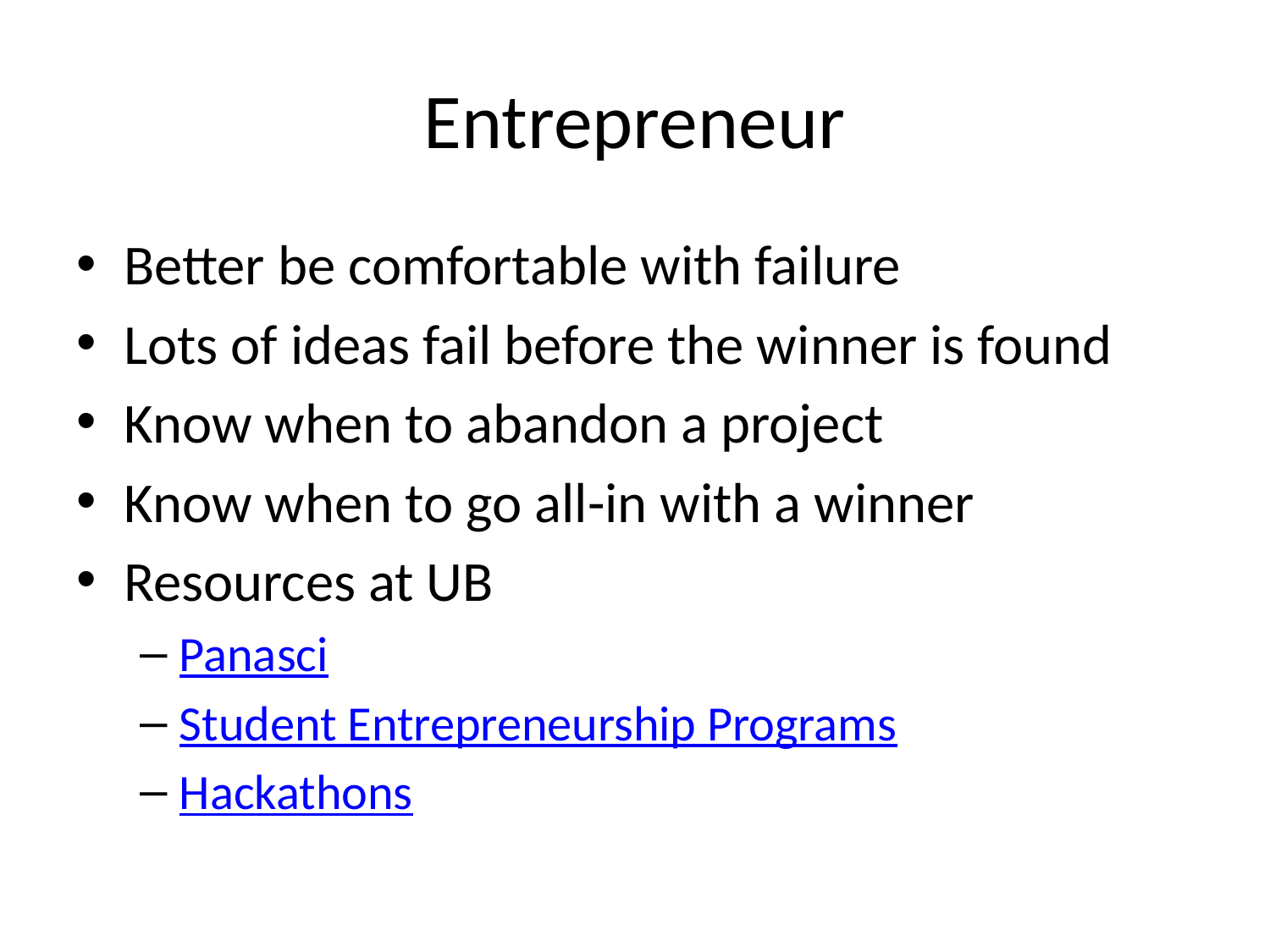

# Entrepreneur
Better be comfortable with failure
Lots of ideas fail before the winner is found
Know when to abandon a project
Know when to go all-in with a winner
Resources at UB
Panasci
Student Entrepreneurship Programs
Hackathons